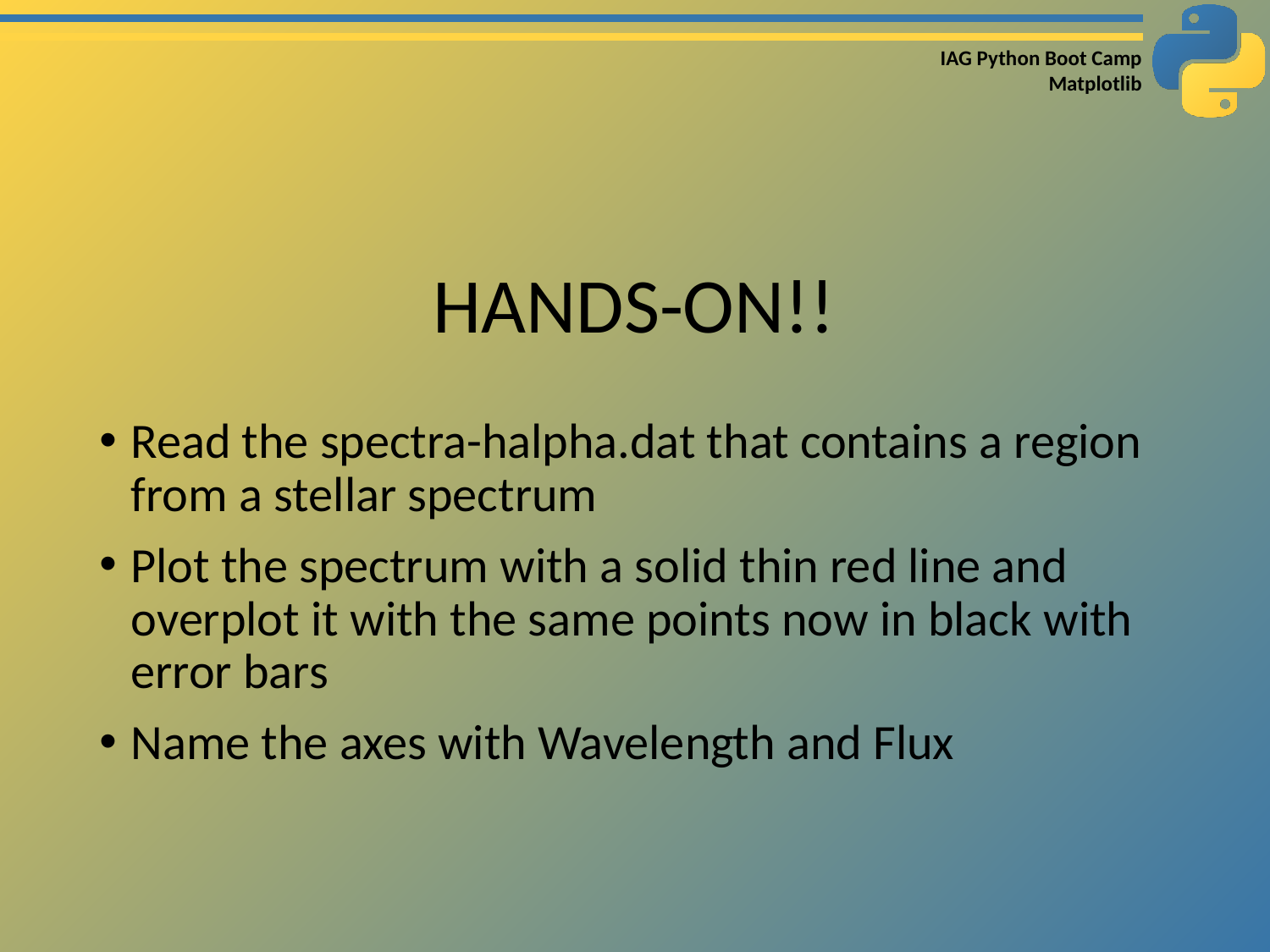

# HANDS-ON!!
Read the spectra-halpha.dat that contains a region from a stellar spectrum
Plot the spectrum with a solid thin red line and overplot it with the same points now in black with error bars
Name the axes with Wavelength and Flux